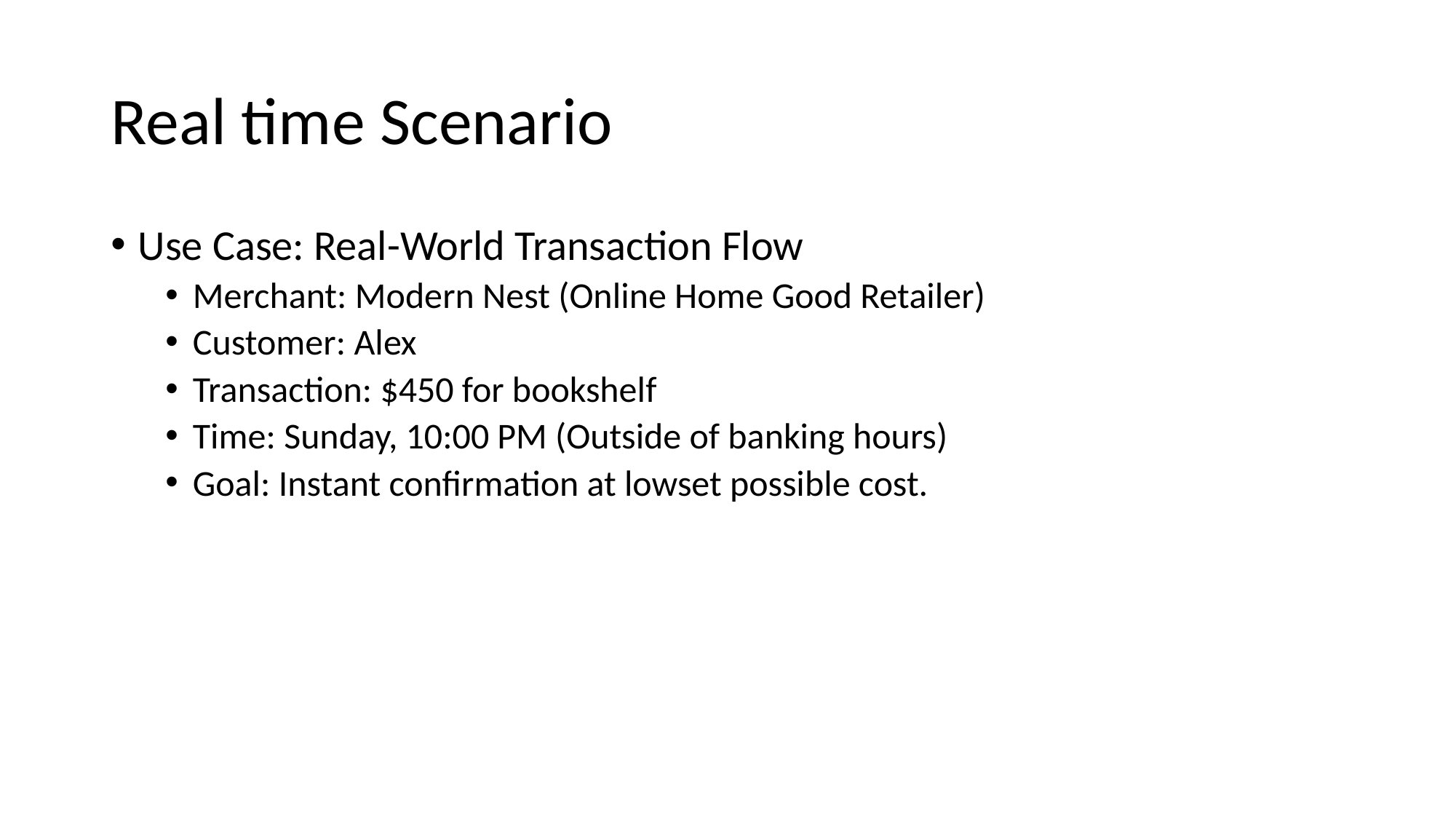

# Real time Scenario
Use Case: Real-World Transaction Flow
Merchant: Modern Nest (Online Home Good Retailer)
Customer: Alex
Transaction: $450 for bookshelf
Time: Sunday, 10:00 PM (Outside of banking hours)
Goal: Instant confirmation at lowset possible cost.